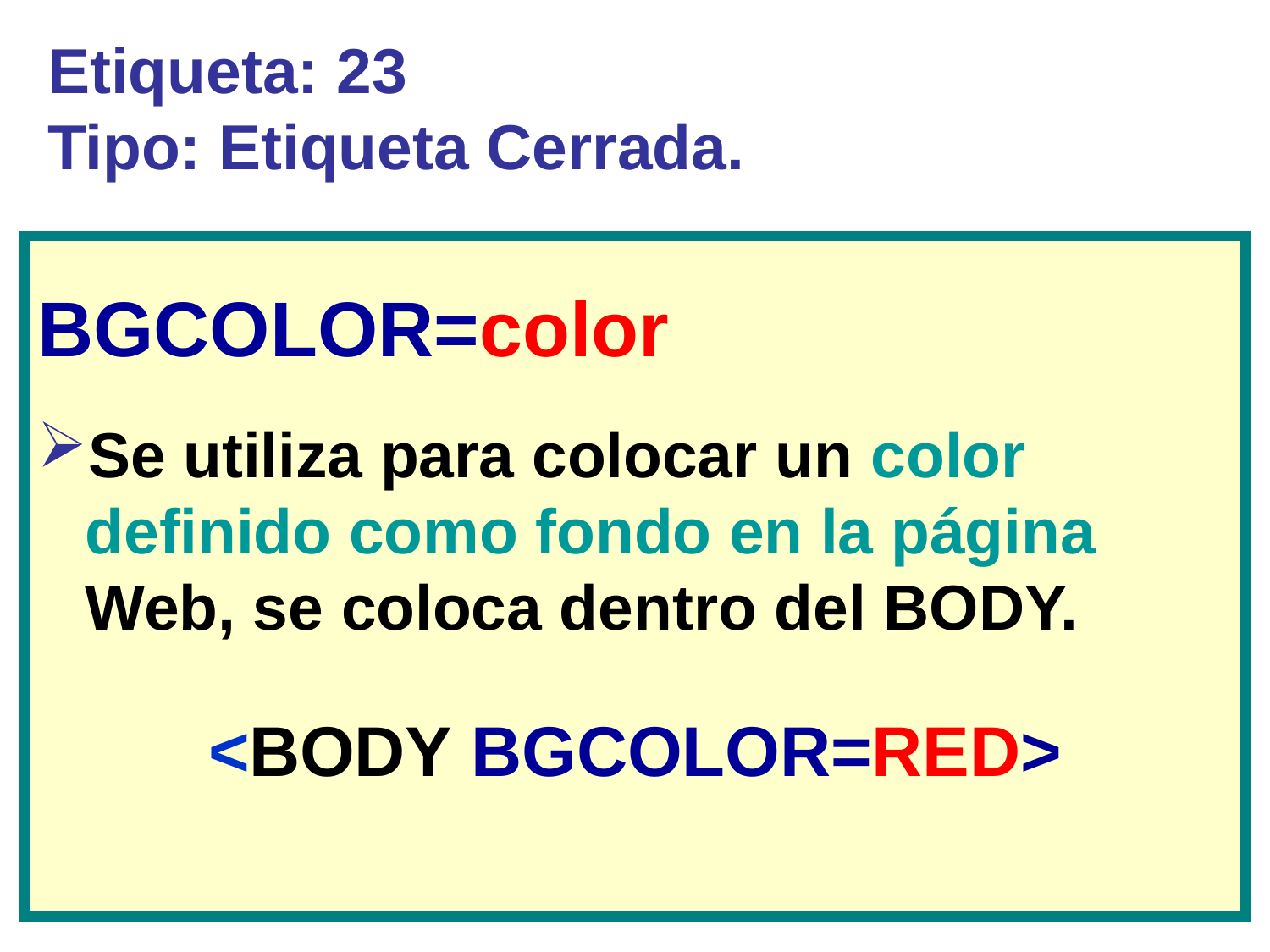

# Etiqueta: 23 Tipo: Etiqueta Cerrada.

BGCOLOR=color

Se utiliza para colocar un color definido como fondo en la página Web, se coloca dentro del BODY.

<BODY BGCOLOR=RED>